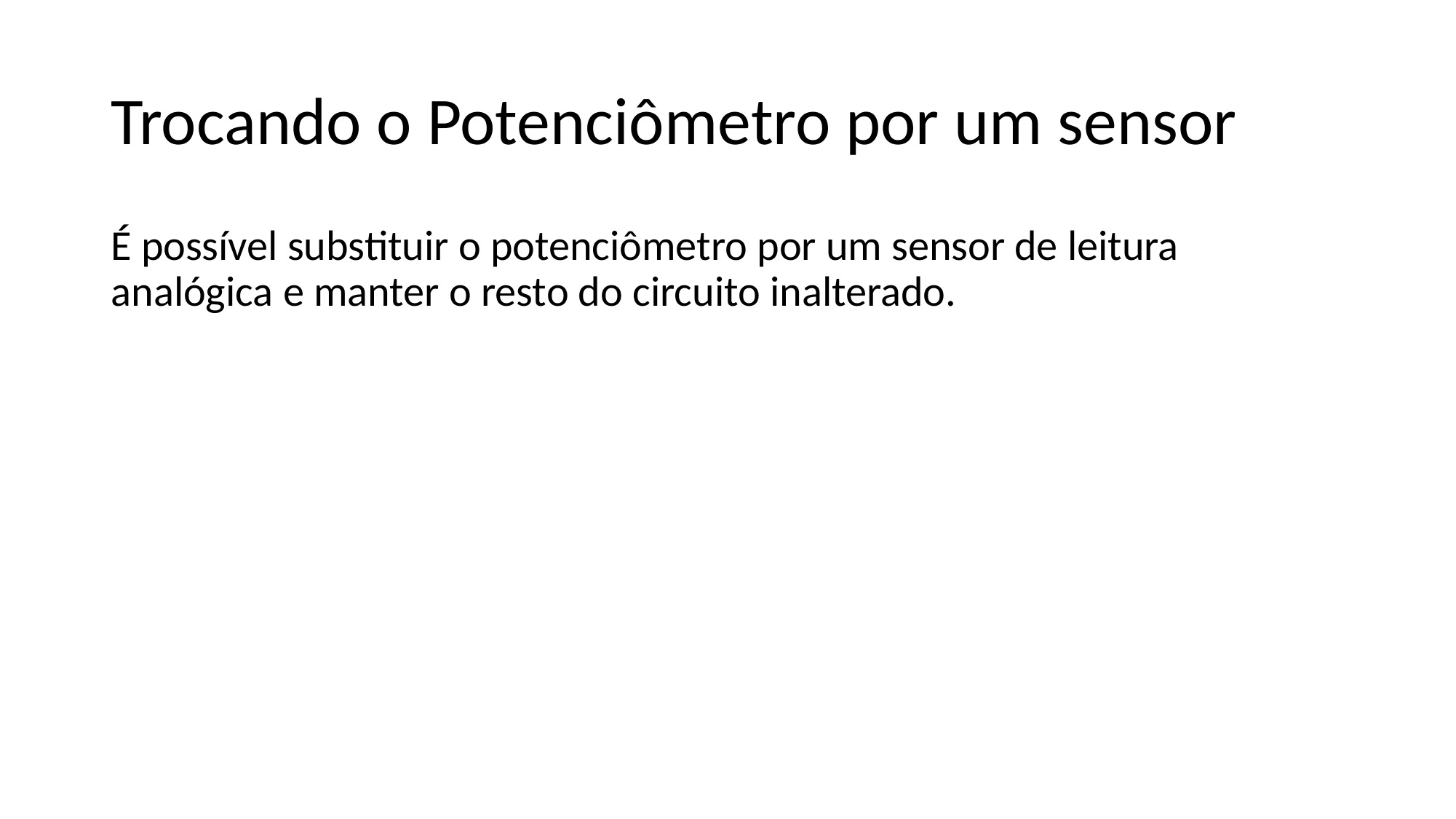

# Trocando o Potenciômetro por um sensor
É possível substituir o potenciômetro por um sensor de leitura analógica e manter o resto do circuito inalterado.